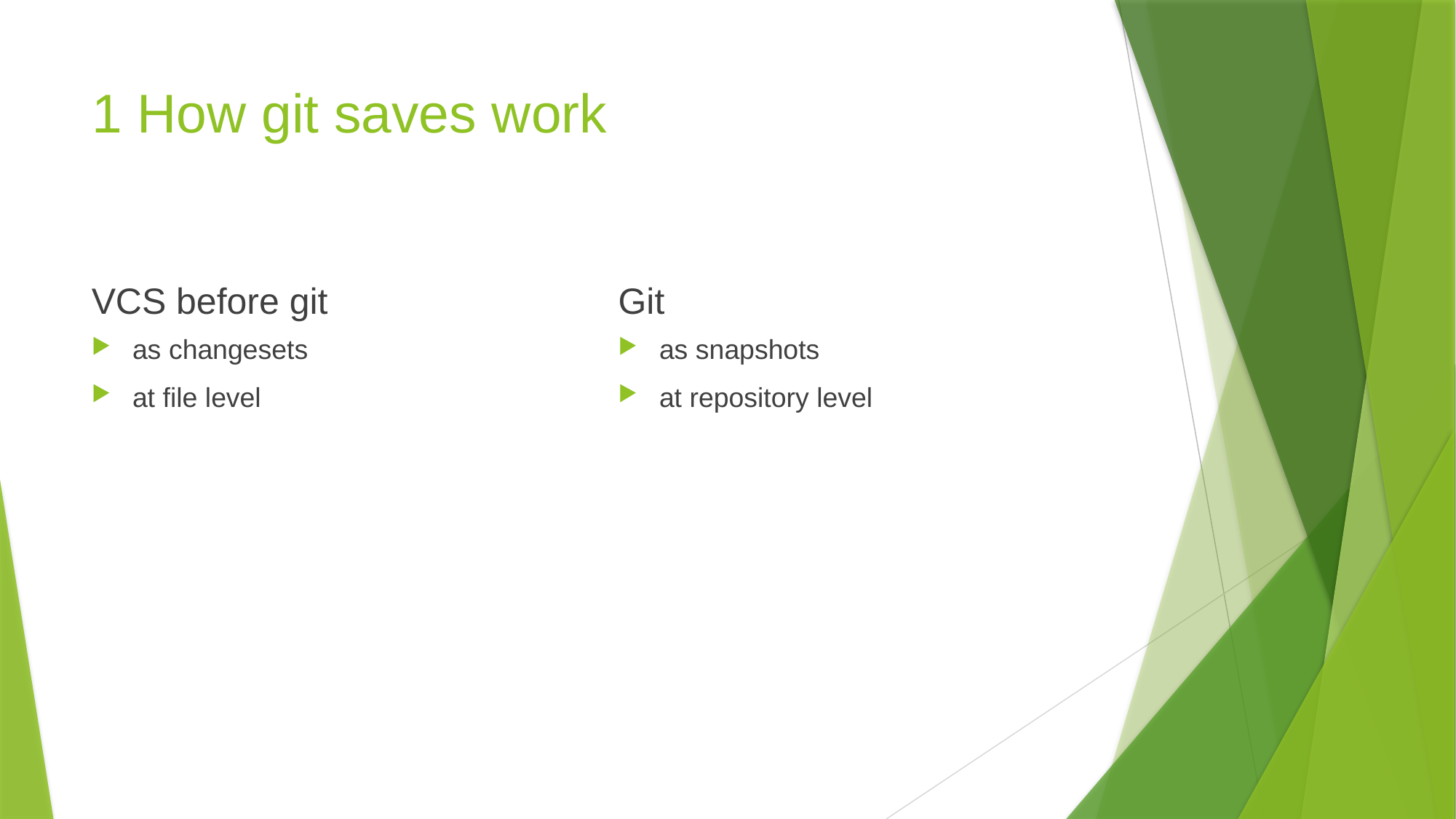

# 1 How git saves work
VCS before git
Git
as changesets
at file level

as snapshots
at repository level